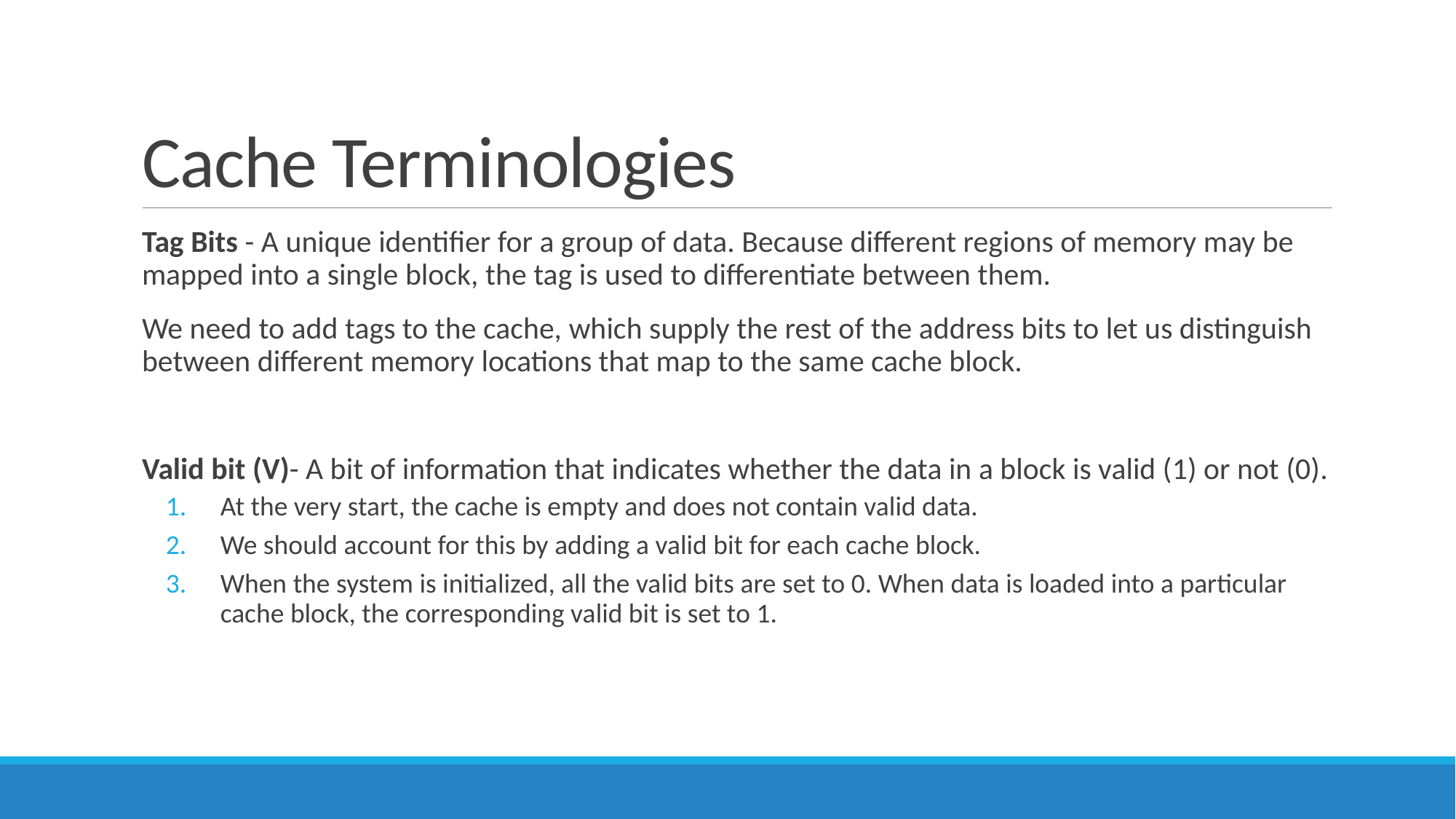

# Cache Terminologies
Tag Bits - A unique identifier for a group of data. Because different regions of memory may be mapped into a single block, the tag is used to differentiate between them.
We need to add tags to the cache, which supply the rest of the address bits to let us distinguish between different memory locations that map to the same cache block.

Valid bit (V)- A bit of information that indicates whether the data in a block is valid (1) or not (0).
At the very start, the cache is empty and does not contain valid data.
We should account for this by adding a valid bit for each cache block.
When the system is initialized, all the valid bits are set to 0. When data is loaded into a particular cache block, the corresponding valid bit is set to 1.